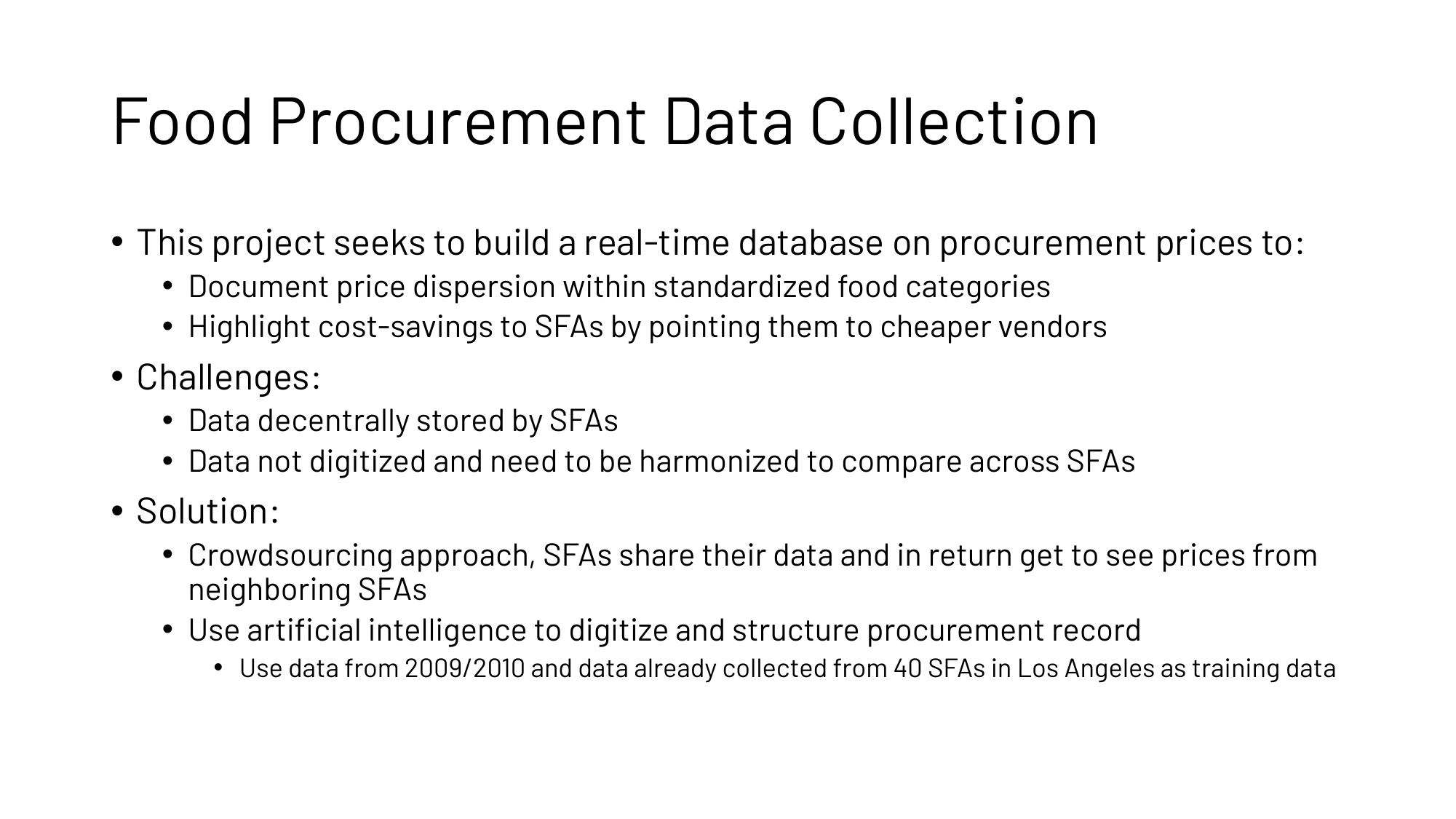

# Food Procurement Data Collection
This project seeks to build a real-time database on procurement prices to:
Document price dispersion within standardized food categories
Highlight cost-savings to SFAs by pointing them to cheaper vendors
Challenges:
Data decentrally stored by SFAs
Data not digitized and need to be harmonized to compare across SFAs
Solution:
Crowdsourcing approach, SFAs share their data and in return get to see prices from neighboring SFAs
Use artificial intelligence to digitize and structure procurement record
Use data from 2009/2010 and data already collected from 40 SFAs in Los Angeles as training data